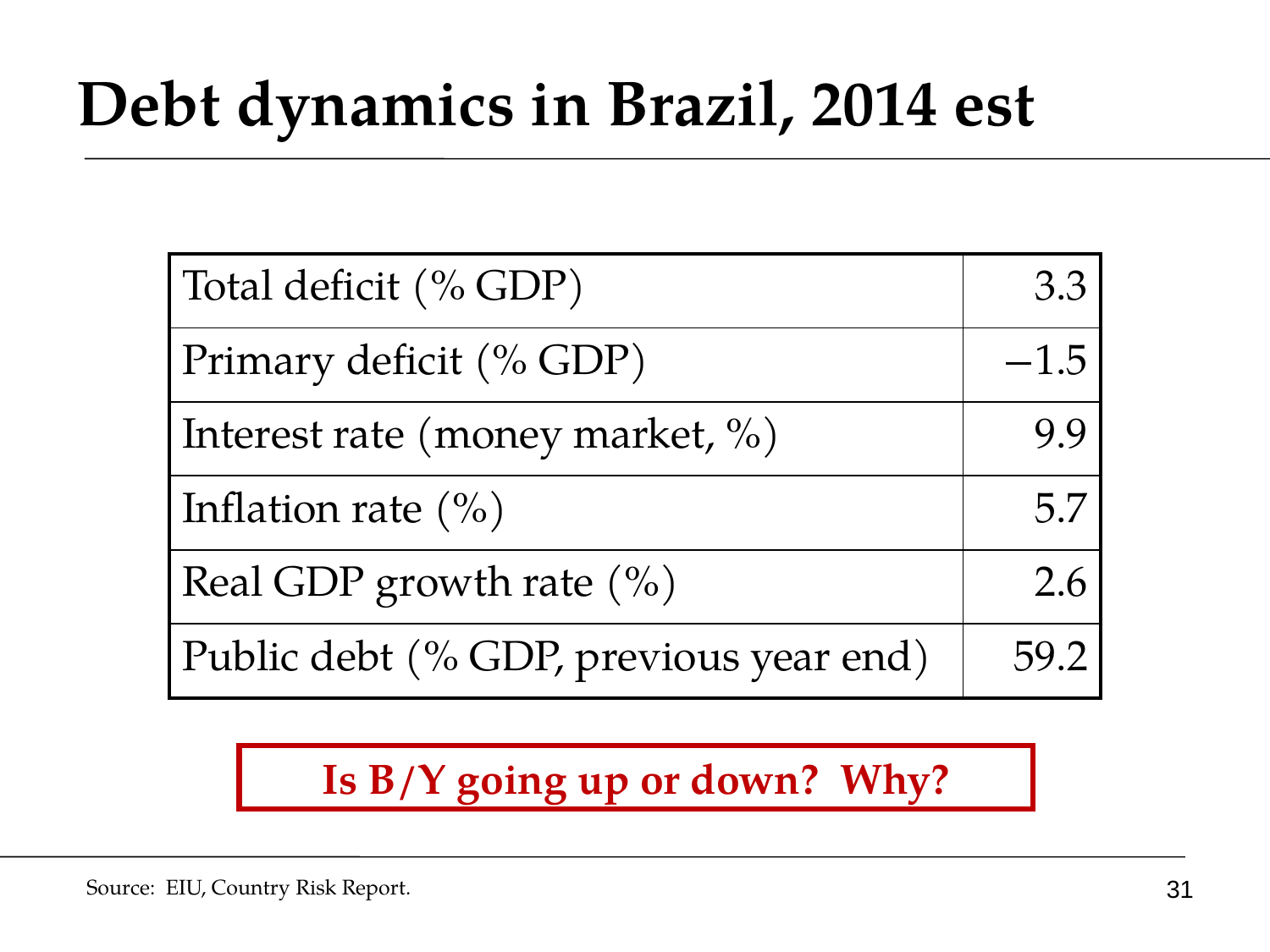

# Debt dynamics in Brazil, 2014 est
| Total deficit (% GDP) | 3.3 |
| --- | --- |
| Primary deficit (% GDP) | −1.5 |
| Interest rate (money market, %) | 9.9 |
| Inflation rate (%) | 5.7 |
| Real GDP growth rate (%) | 2.6 |
| Public debt (% GDP, previous year end) | 59.2 |
Is B/Y going up or down?  Why?
31
Source:  EIU, Country Risk Report.